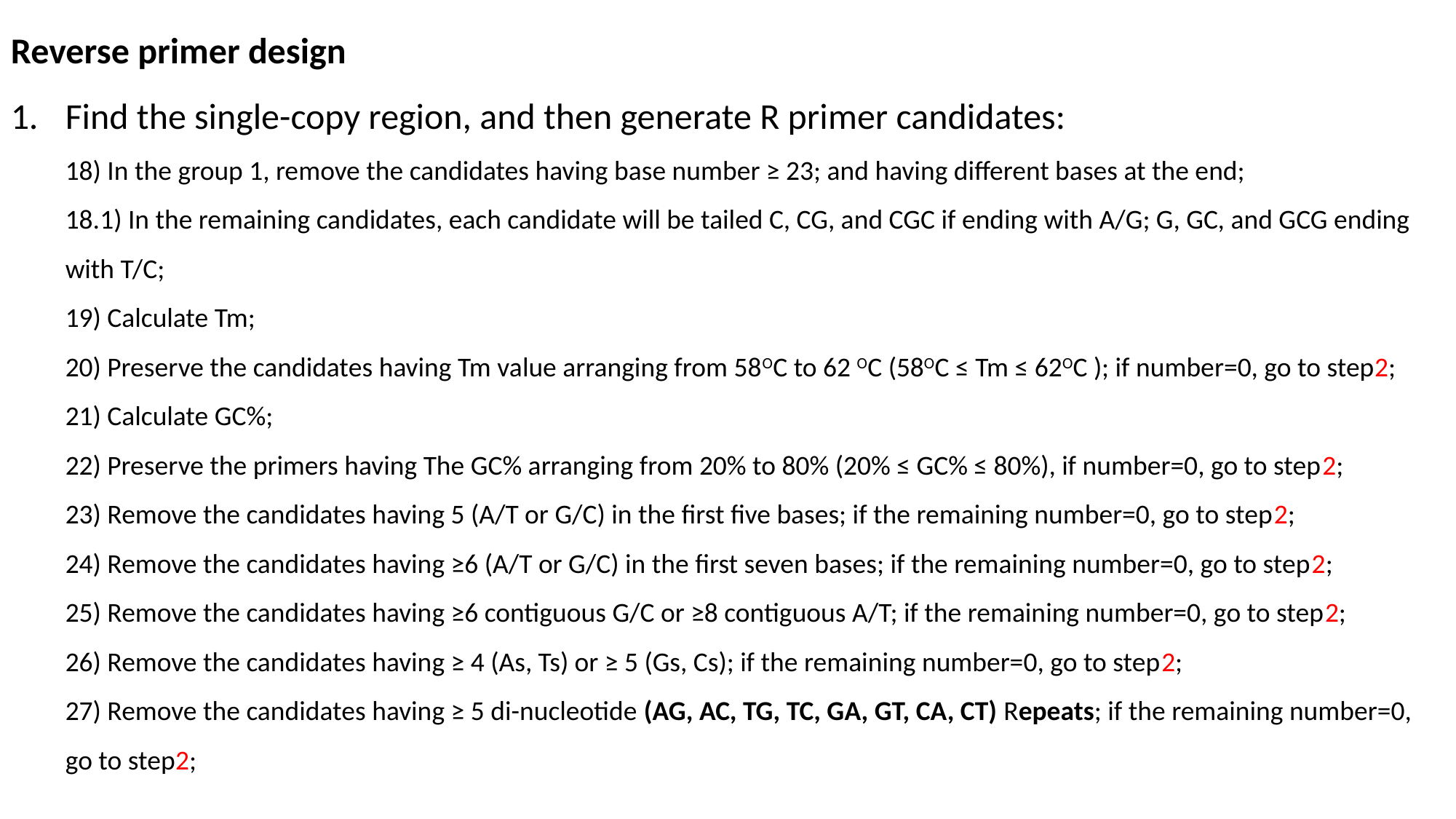

Reverse primer design
Find the single-copy region, and then generate R primer candidates:
18) In the group 1, remove the candidates having base number ≥ 23; and having different bases at the end;
18.1) In the remaining candidates, each candidate will be tailed C, CG, and CGC if ending with A/G; G, GC, and GCG ending with T/C;
19) Calculate Tm;
20) Preserve the candidates having Tm value arranging from 58OC to 62 OC (58OC ≤ Tm ≤ 62OC ); if number=0, go to step2;
21) Calculate GC%;
22) Preserve the primers having The GC% arranging from 20% to 80% (20% ≤ GC% ≤ 80%), if number=0, go to step2;
23) Remove the candidates having 5 (A/T or G/C) in the first five bases; if the remaining number=0, go to step2;
24) Remove the candidates having ≥6 (A/T or G/C) in the first seven bases; if the remaining number=0, go to step2;
25) Remove the candidates having ≥6 contiguous G/C or ≥8 contiguous A/T; if the remaining number=0, go to step2;
26) Remove the candidates having ≥ 4 (As, Ts) or ≥ 5 (Gs, Cs); if the remaining number=0, go to step2;
27) Remove the candidates having ≥ 5 di-nucleotide (AG, AC, TG, TC, GA, GT, CA, CT) Repeats; if the remaining number=0, go to step2;